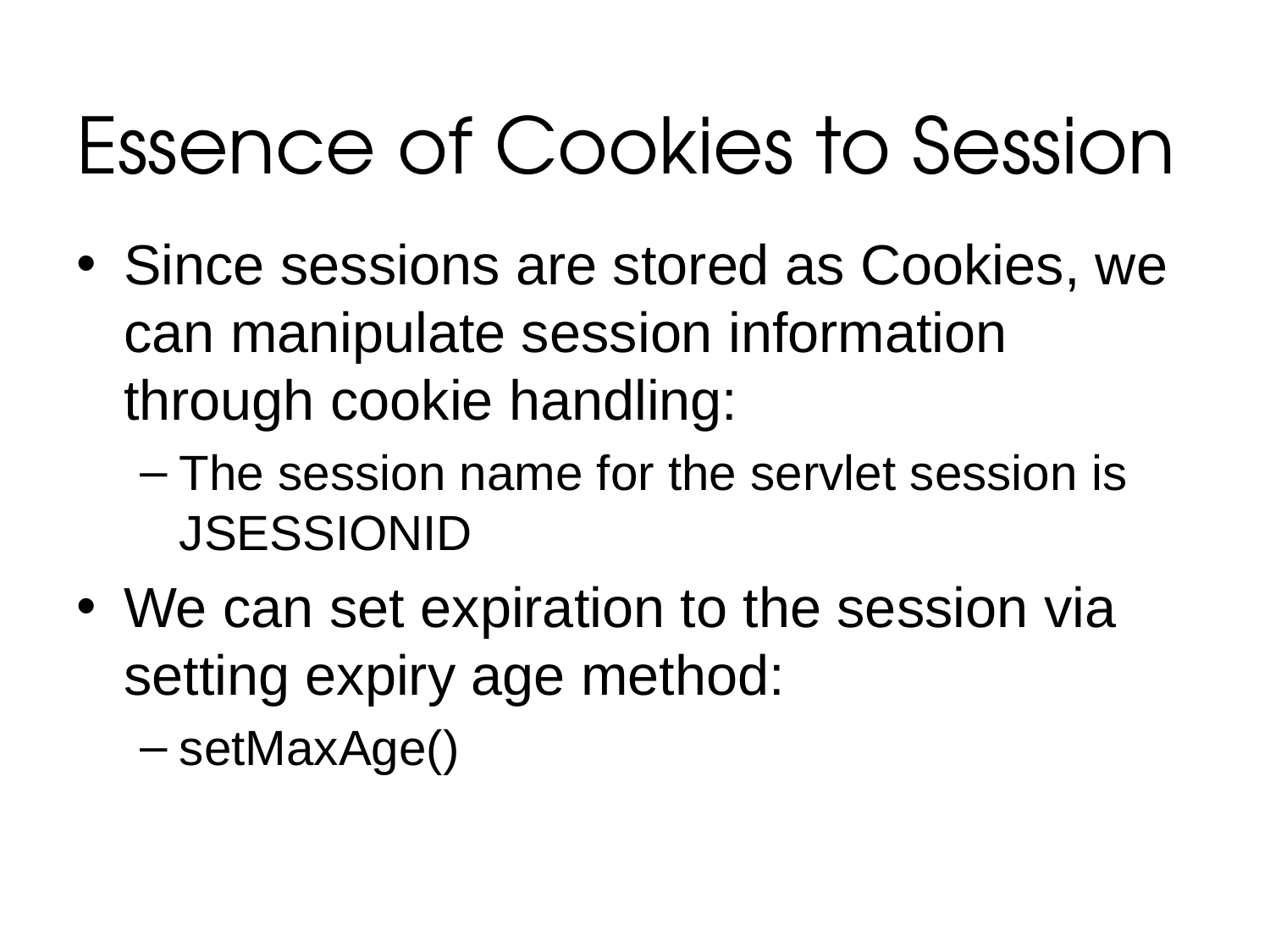

# Essence of Cookies to Session
Since sessions are stored as Cookies, we can manipulate session information through cookie handling:
The session name for the servlet session is JSESSIONID
We can set expiration to the session via setting expiry age method:
setMaxAge()